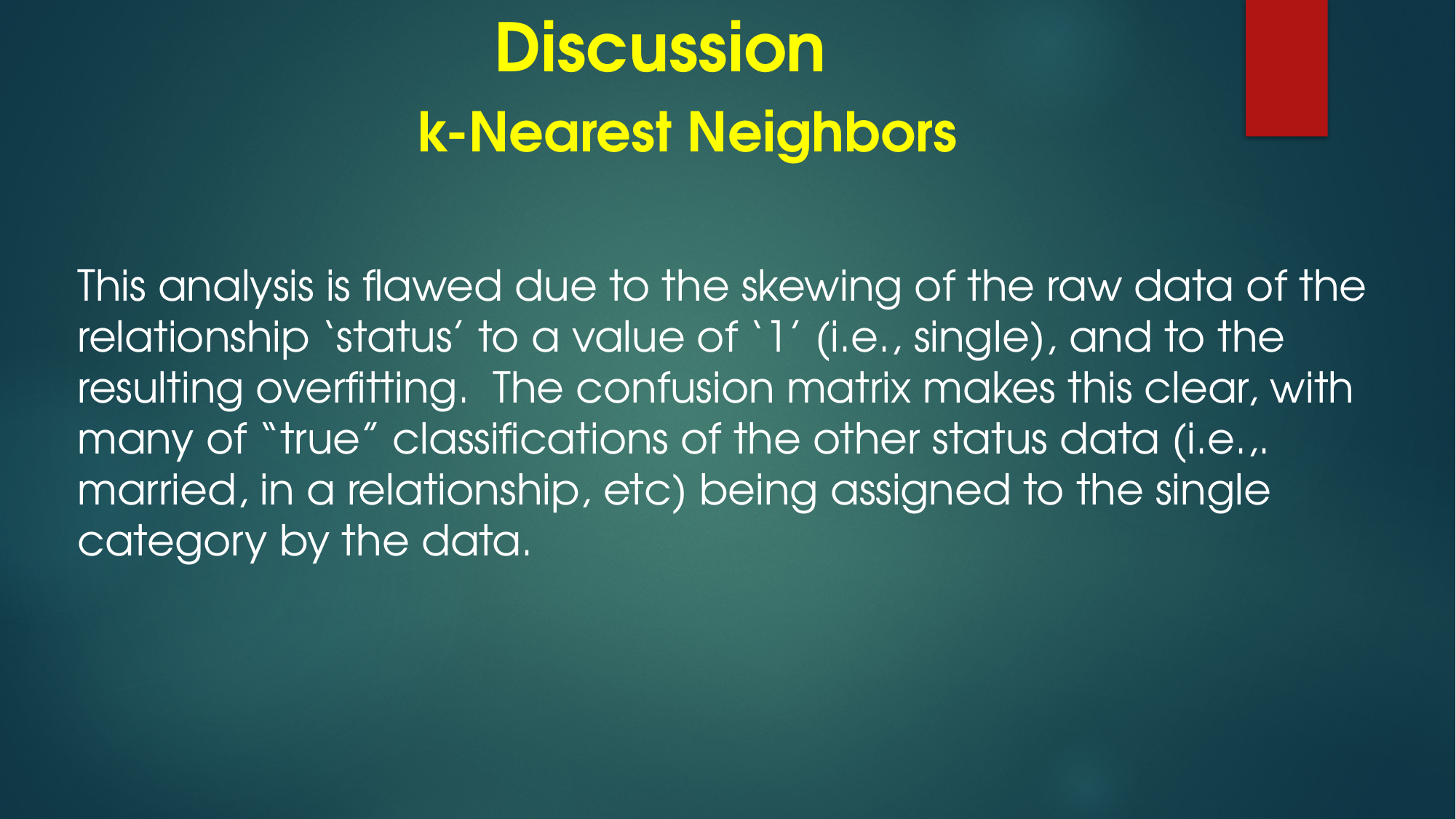

Discussion
               k-Nearest Neighbors
This analysis is flawed due to the skewing of the raw data of the relationship ‘status’ to a value of ‘1’ (i.e., single), and to the resulting overfitting.  The confusion matrix makes this clear, with many of “true” classifications of the other status data (i.e.,. married, in a relationship, etc) being assigned to the single category by the data.